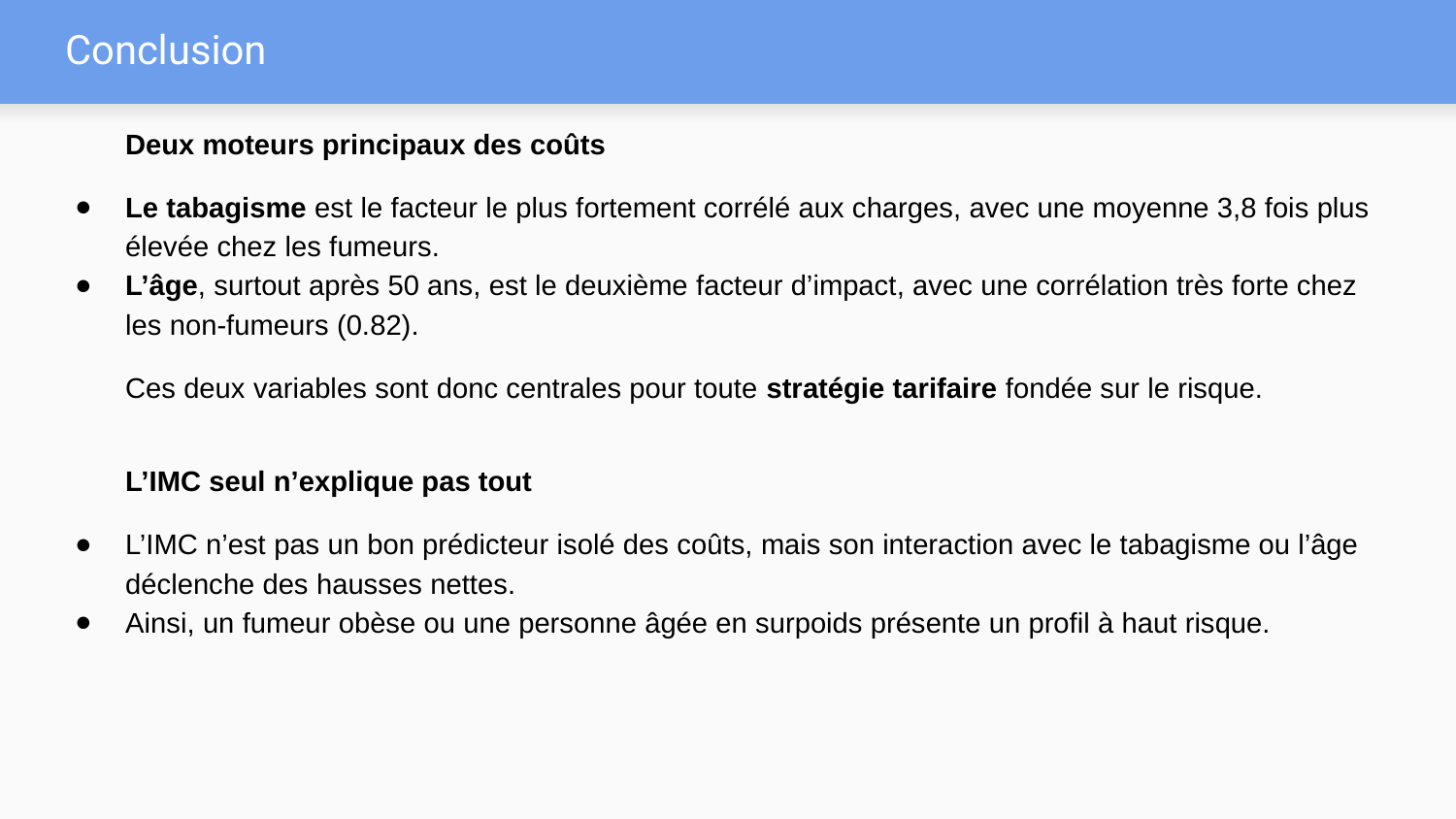

# Conclusion
Deux moteurs principaux des coûts
Le tabagisme est le facteur le plus fortement corrélé aux charges, avec une moyenne 3,8 fois plus élevée chez les fumeurs.
L’âge, surtout après 50 ans, est le deuxième facteur d’impact, avec une corrélation très forte chez les non-fumeurs (0.82).
Ces deux variables sont donc centrales pour toute stratégie tarifaire fondée sur le risque.
L’IMC seul n’explique pas tout
L’IMC n’est pas un bon prédicteur isolé des coûts, mais son interaction avec le tabagisme ou l’âge déclenche des hausses nettes.
Ainsi, un fumeur obèse ou une personne âgée en surpoids présente un profil à haut risque.